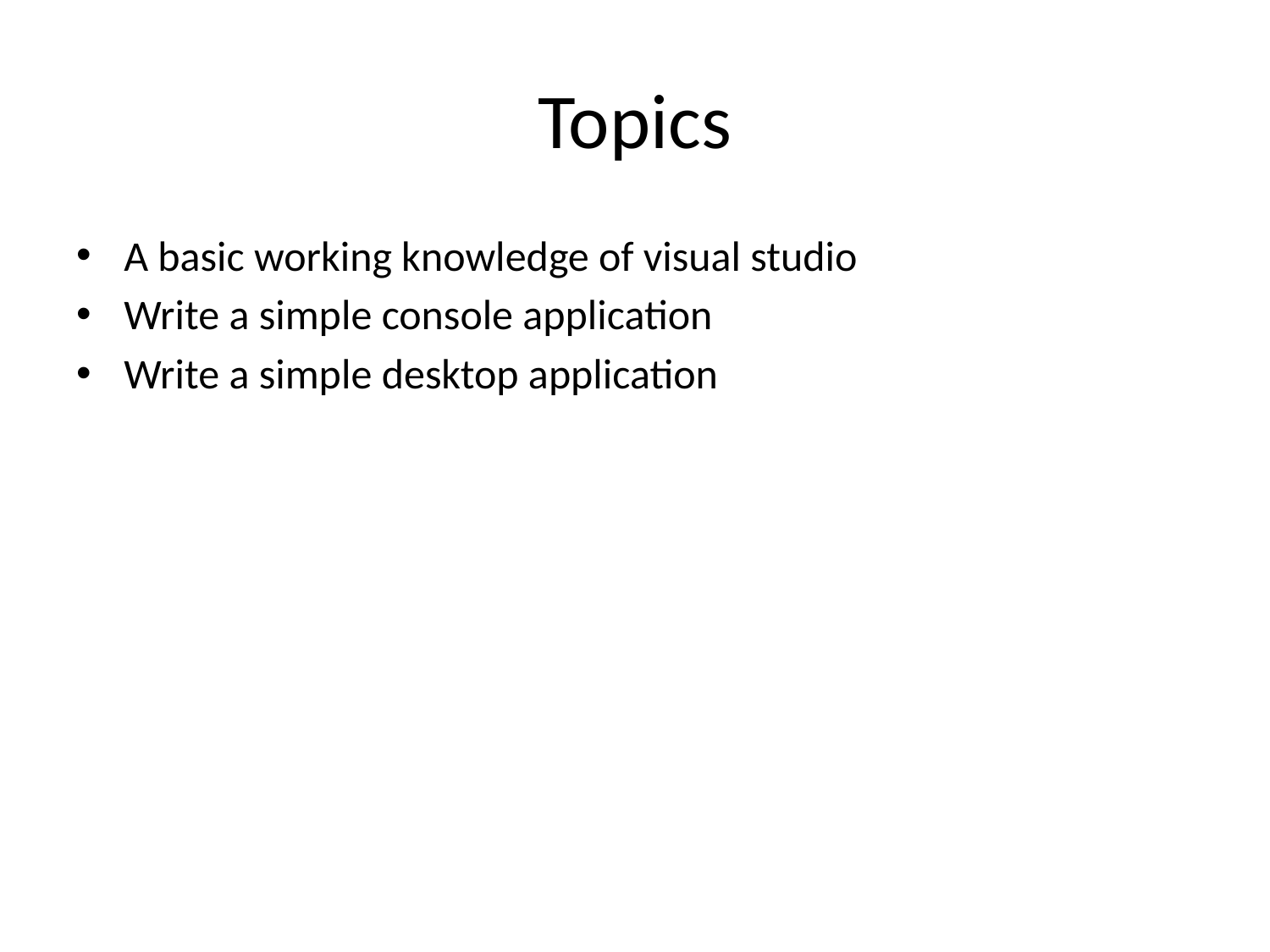

# Topics
A basic working knowledge of visual studio
Write a simple console application
Write a simple desktop application